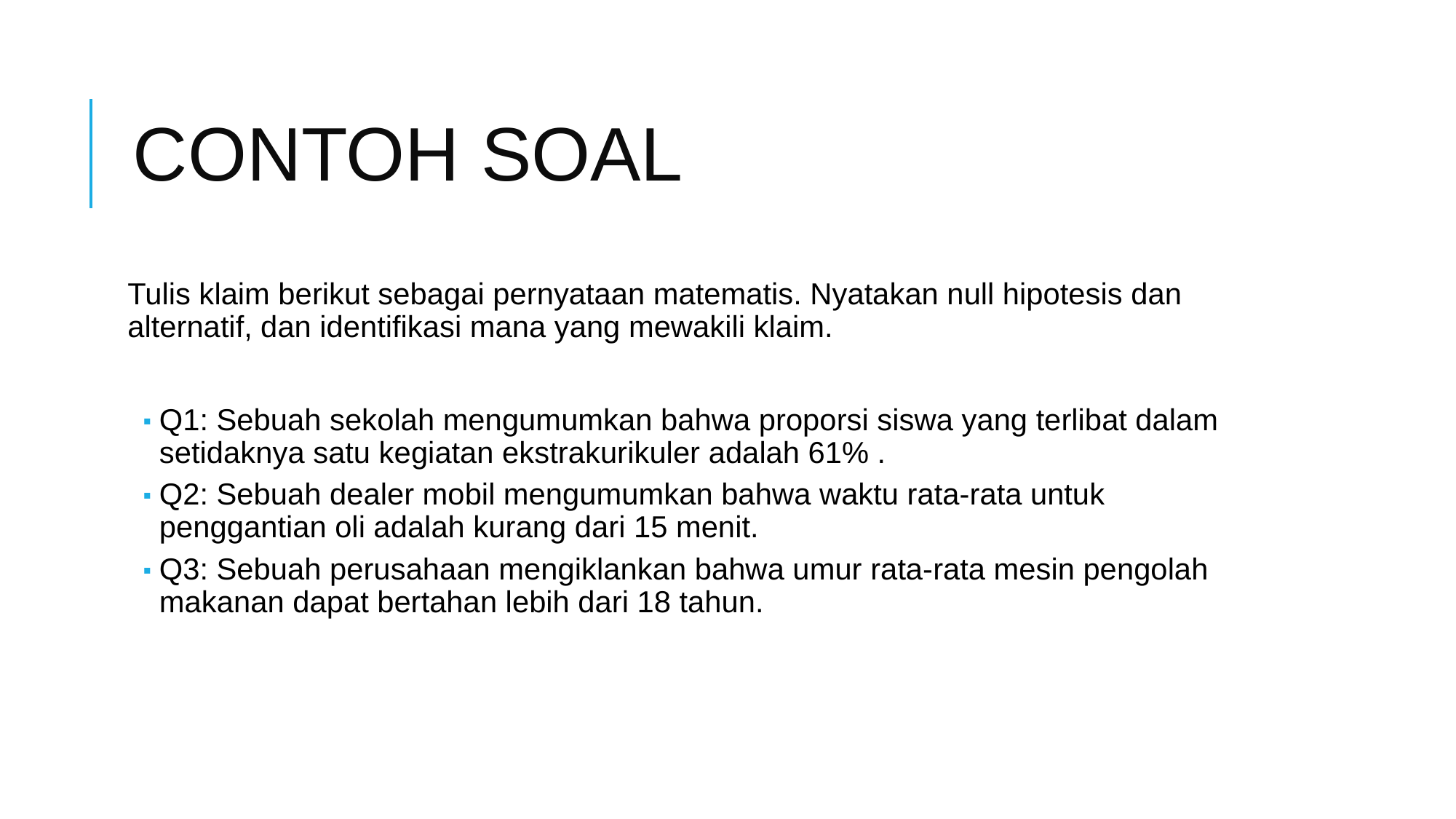

# CONTOH SOAL
Tulis klaim berikut sebagai pernyataan matematis. Nyatakan null hipotesis dan alternatif, dan identifikasi mana yang mewakili klaim.

Q1: Sebuah sekolah mengumumkan bahwa proporsi siswa yang terlibat dalam setidaknya satu kegiatan ekstrakurikuler adalah 61% .
Q2: Sebuah dealer mobil mengumumkan bahwa waktu rata-rata untuk penggantian oli adalah kurang dari 15 menit.
Q3: Sebuah perusahaan mengiklankan bahwa umur rata-rata mesin pengolah makanan dapat bertahan lebih dari 18 tahun.